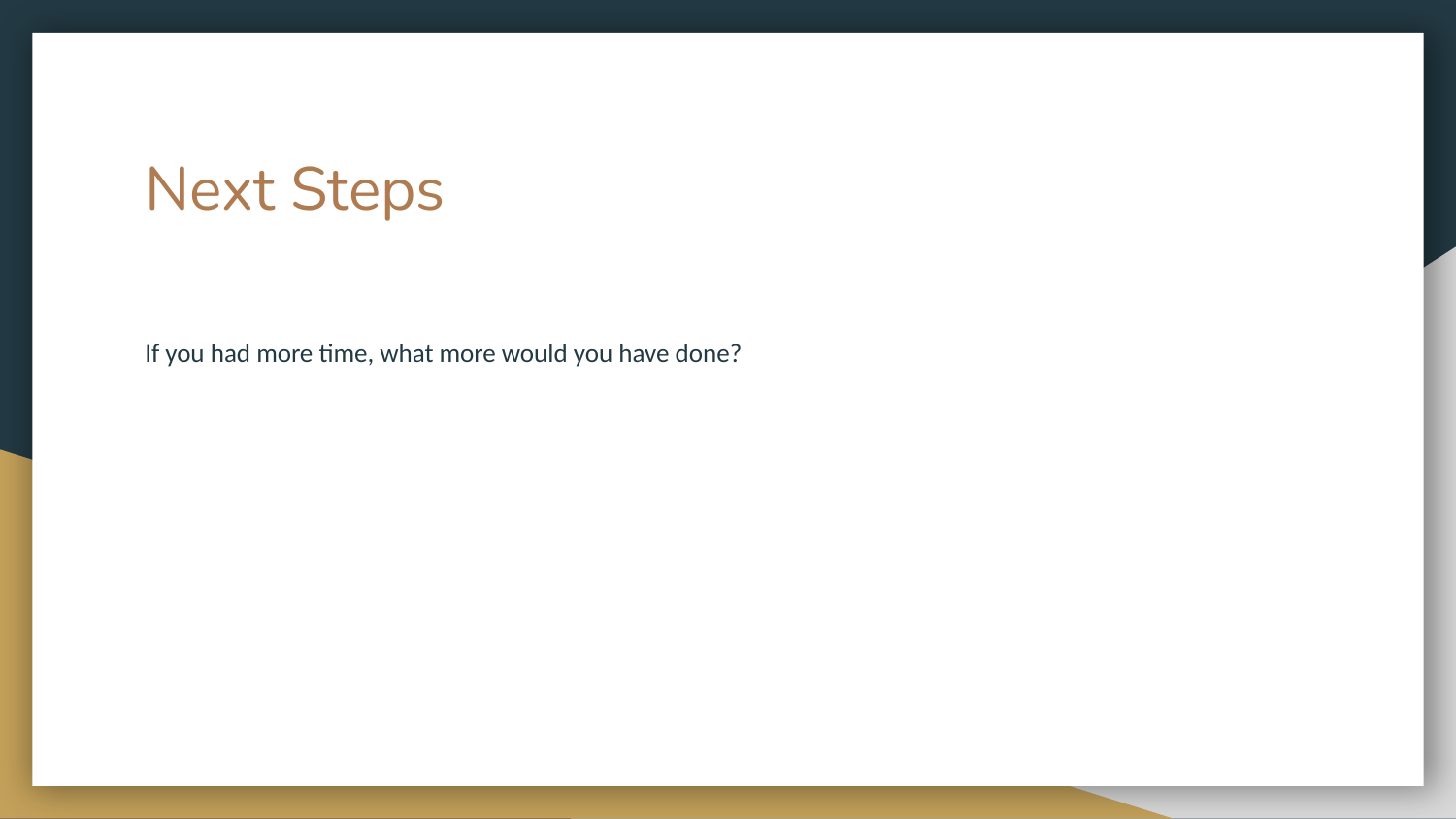

# Next Steps
If you had more time, what more would you have done?